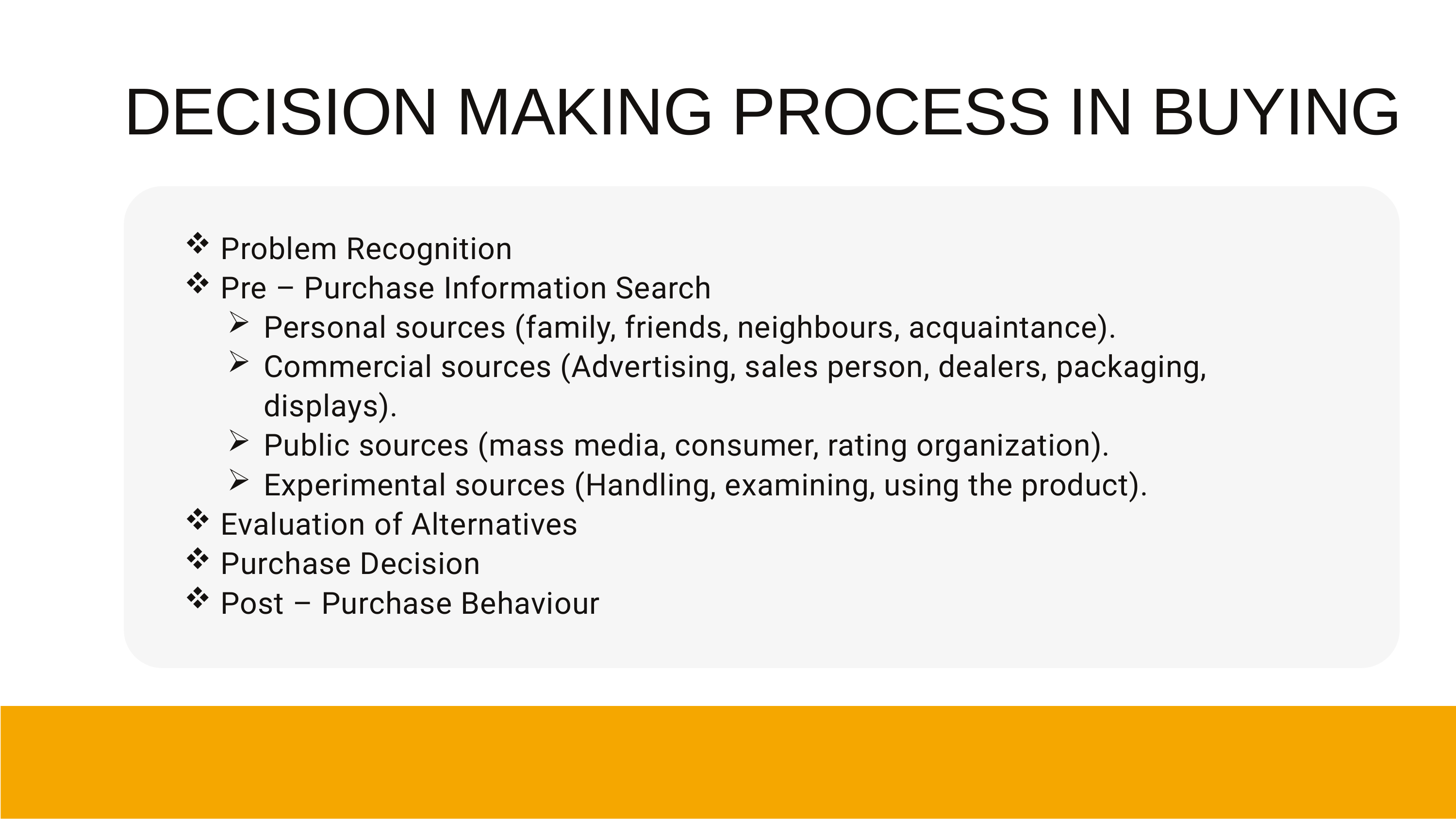

DECISION MAKING PROCESS IN BUYING

Problem Recognition
Pre – Purchase Information Search
Personal sources (family, friends, neighbours, acquaintance).
Commercial sources (Advertising, sales person, dealers, packaging, displays).
Public sources (mass media, consumer, rating organization).
Experimental sources (Handling, examining, using the product).
Evaluation of Alternatives
Purchase Decision
Post – Purchase Behaviour